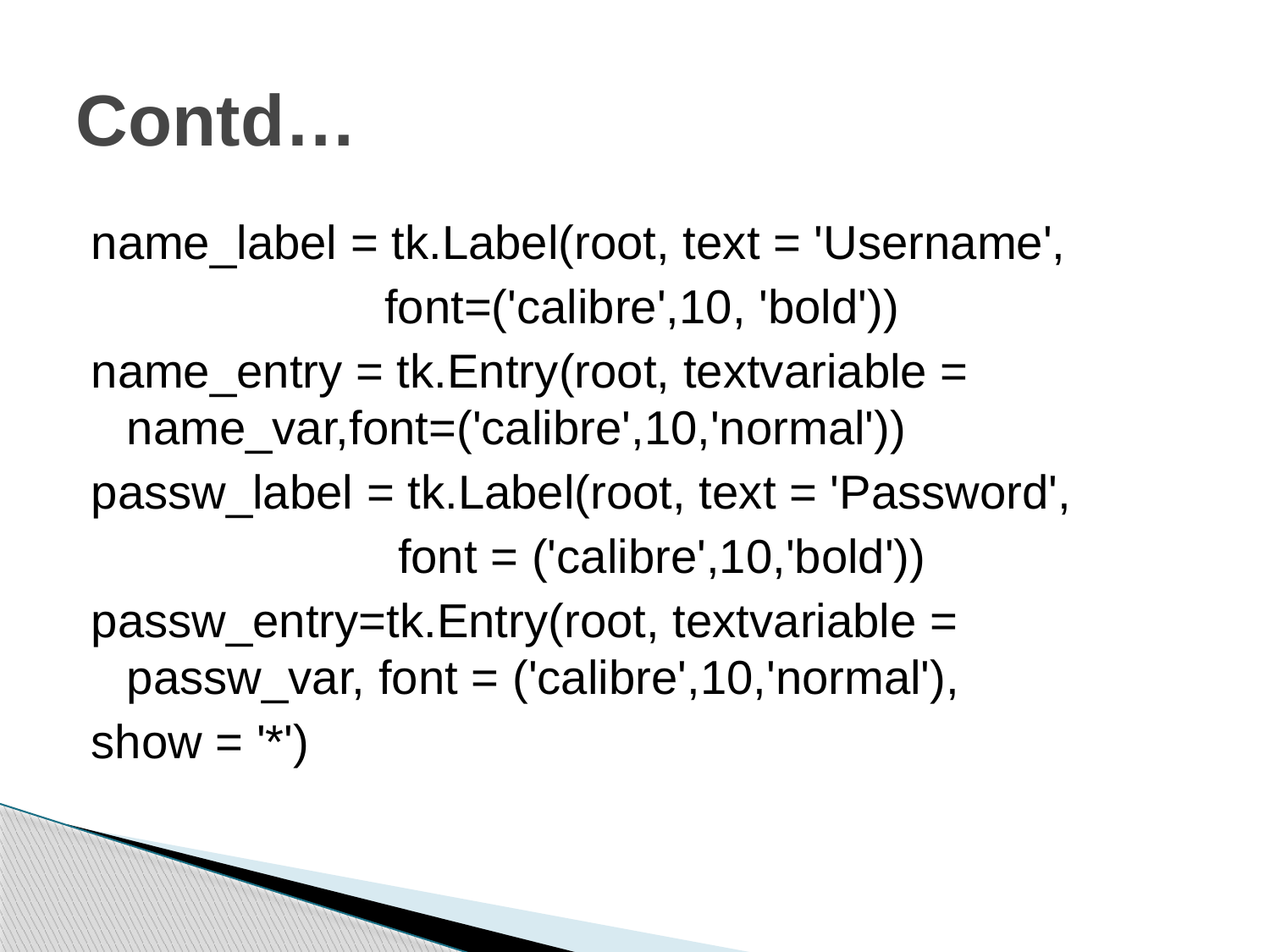

# Contd…
name_label = tk.Label(root, text = 'Username',
                      font=('calibre',10, 'bold'))
name_entry = tk.Entry(root, textvariable = name_var,font=('calibre',10,'normal'))
passw_label = tk.Label(root, text = 'Password',
                       font = ('calibre',10,'bold'))
passw_entry=tk.Entry(root, textvariable = passw_var, font = ('calibre',10,'normal'),
show = '*')